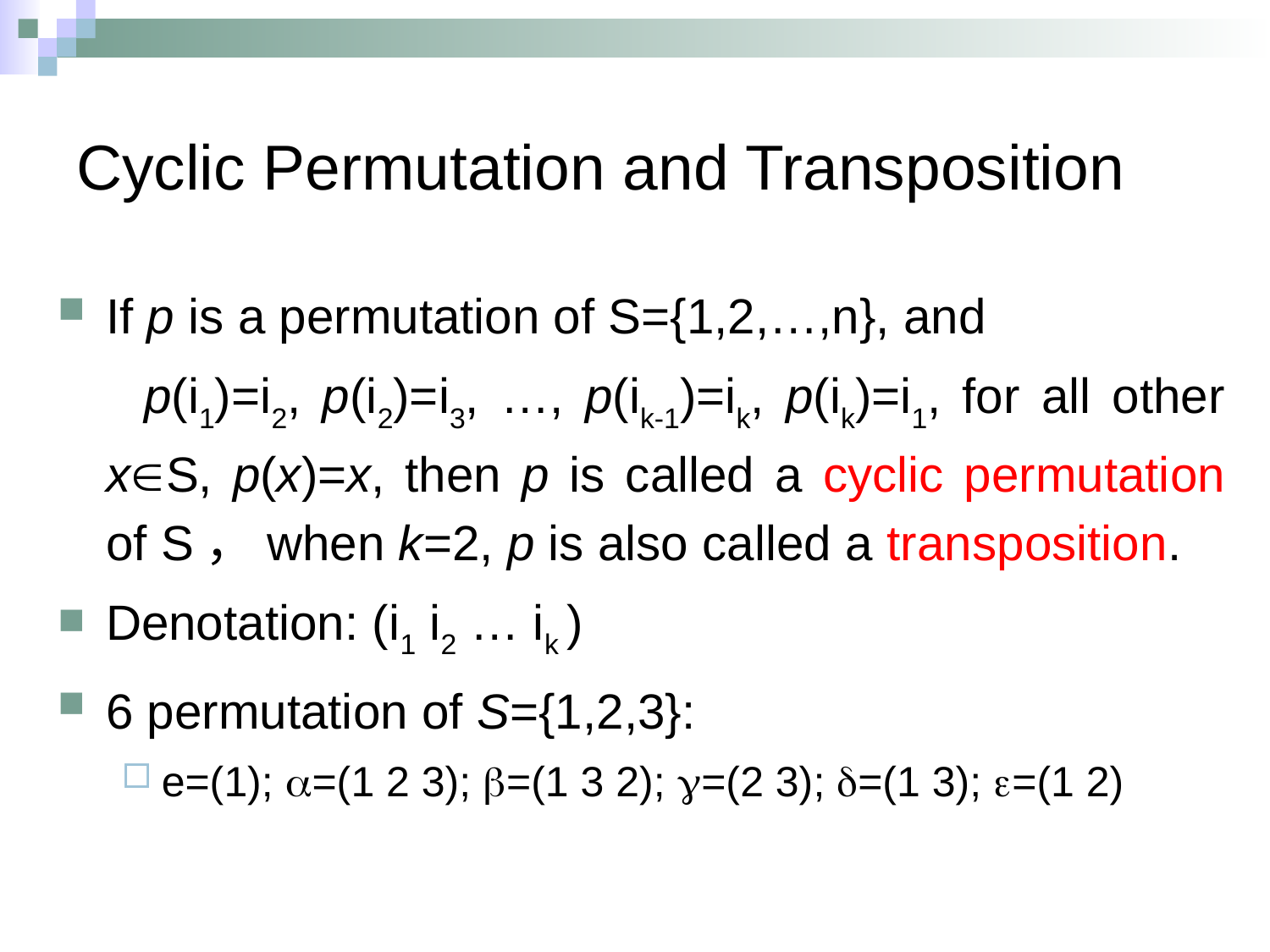

# Cyclic Permutation and Transposition
If p is a permutation of S={1,2,…,n}, and
    p(i1)=i2, p(i2)=i3, …, p(ik-1)=ik, p(ik)=i1, for all other x∈S, p(x)=x, then p is called a cyclic permutation of S，when k=2, p is also called a transposition.
Denotation: (i1 i2 … ik )
6 permutation of S={1,2,3}:
e=(1); α=(1 2 3); β=(1 3 2); γ=(2 3); δ=(1 3); ε=(1 2)